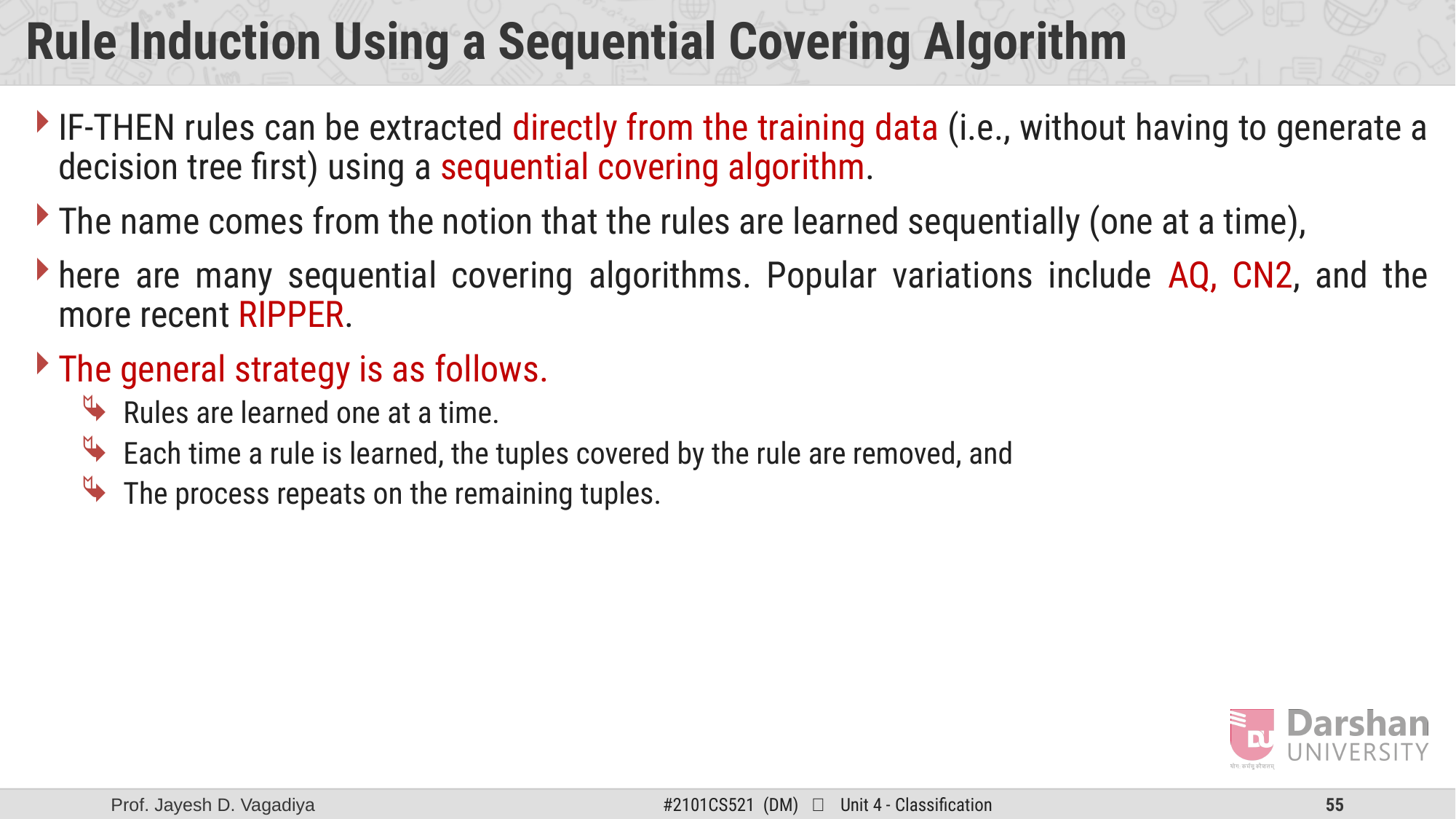

# Rule Induction Using a Sequential Covering Algorithm
IF-THEN rules can be extracted directly from the training data (i.e., without having to generate a decision tree first) using a sequential covering algorithm.
The name comes from the notion that the rules are learned sequentially (one at a time),
here are many sequential covering algorithms. Popular variations include AQ, CN2, and the more recent RIPPER.
The general strategy is as follows.
Rules are learned one at a time.
Each time a rule is learned, the tuples covered by the rule are removed, and
The process repeats on the remaining tuples.